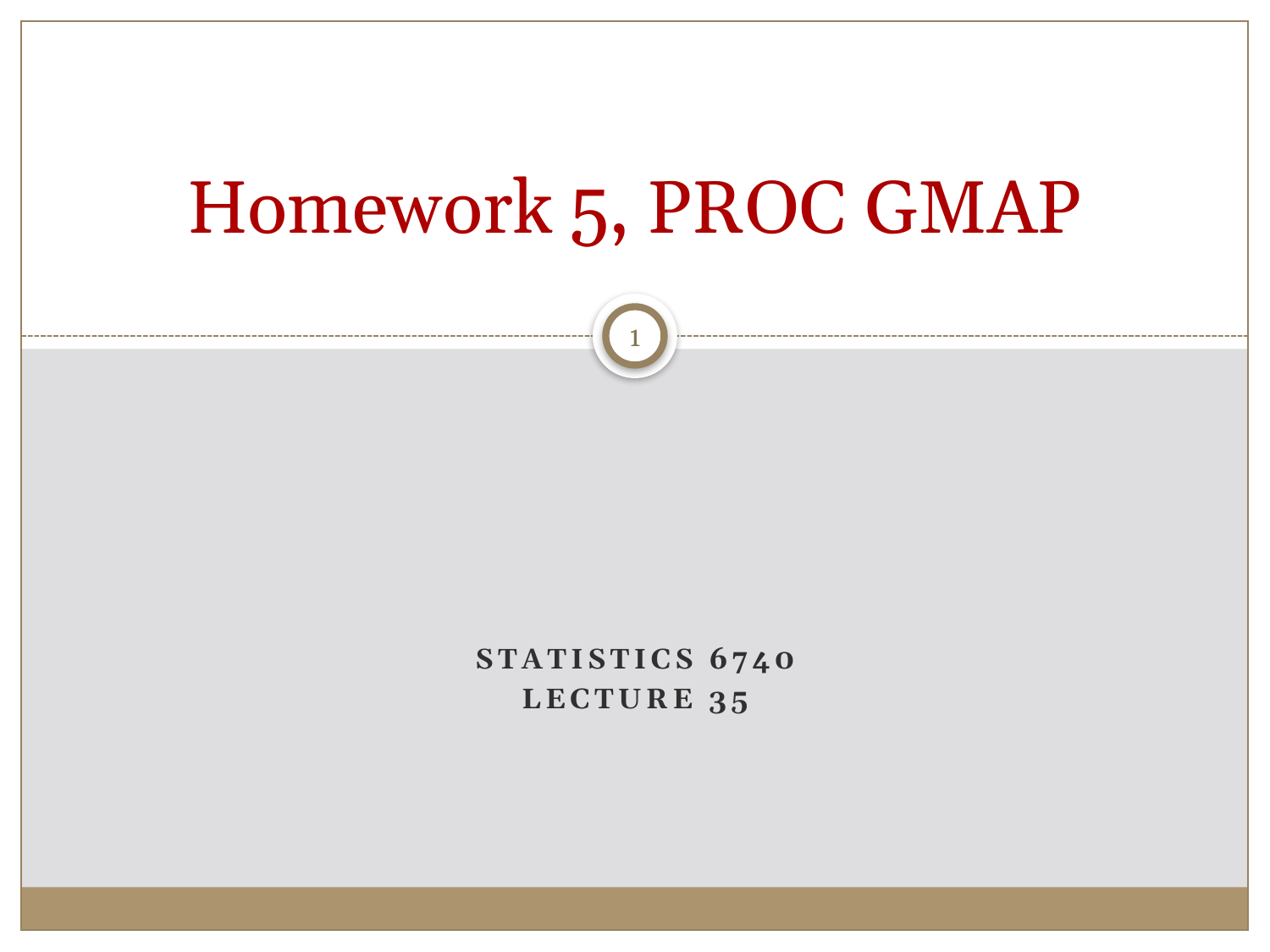

# Homework 5, PROC GMAP
1
Statistics 6740
Lecture 35